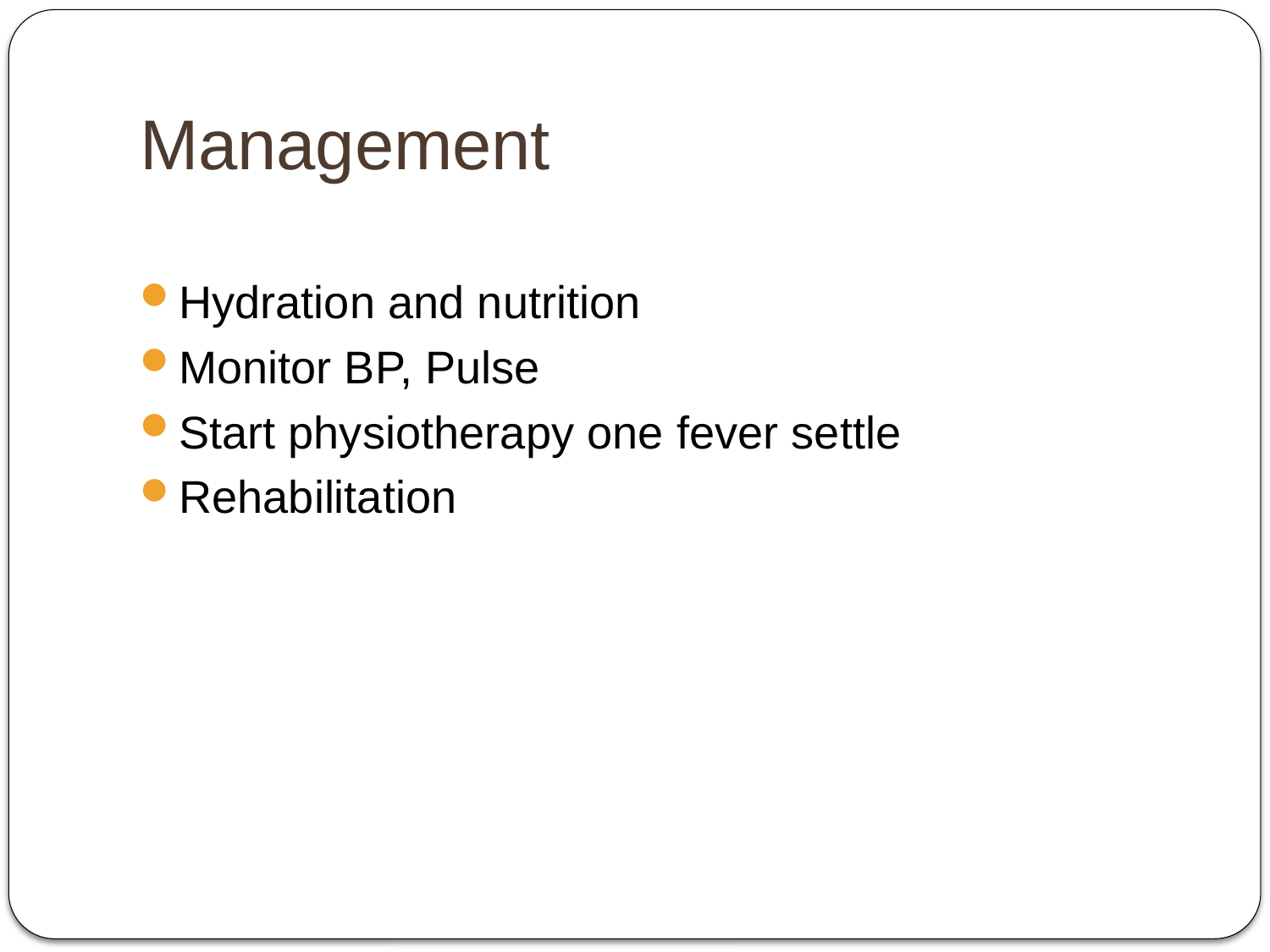

# Management

Hydration and nutrition
Monitor BP, Pulse
Start physiotherapy one fever settle
Rehabilitation